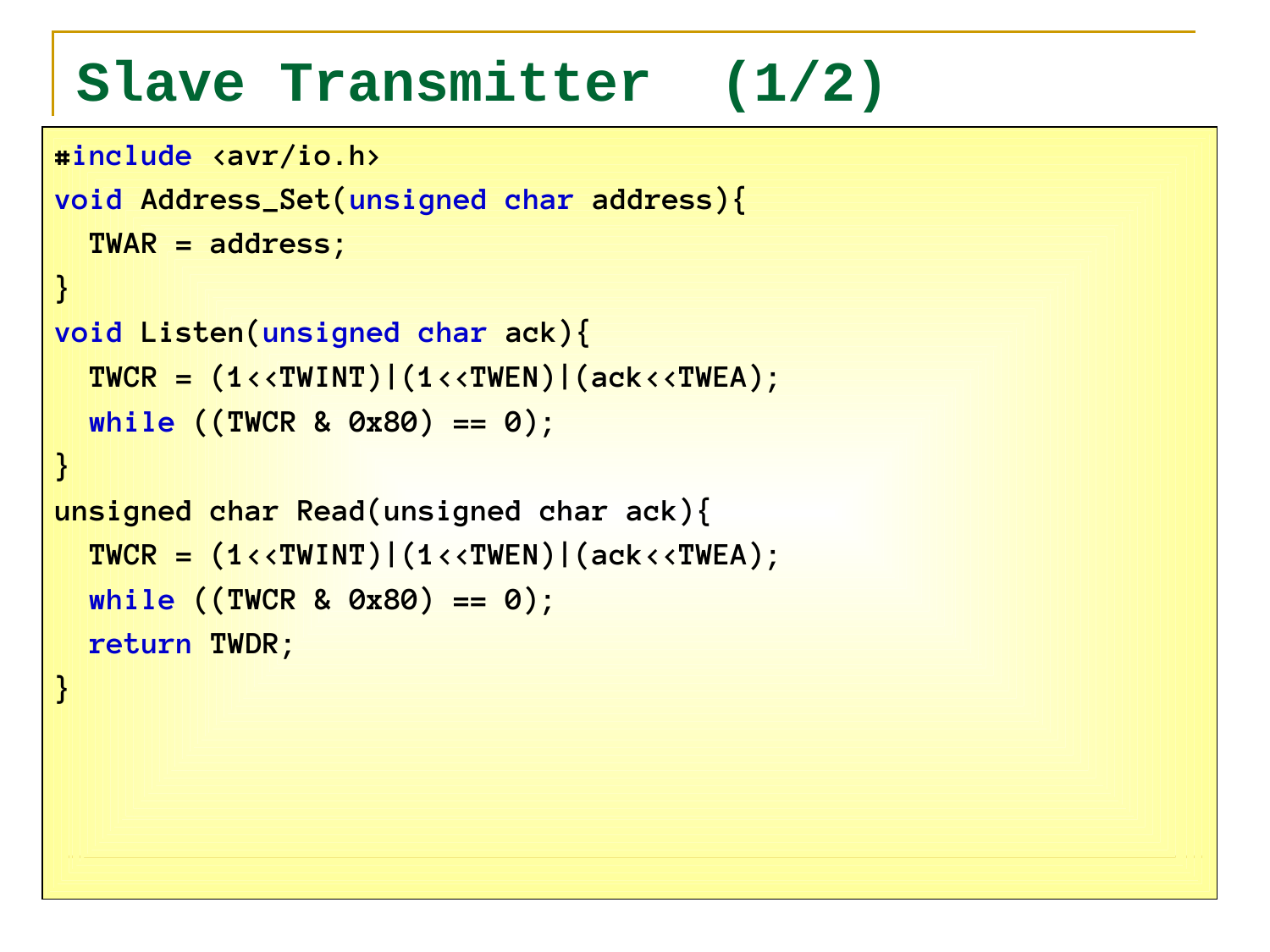

# Slave Transmitter  (1/2)
#include <avr/io.h>
void Address_Set(unsigned char address){
  TWAR = address;
}
void Listen(unsigned char ack){
  TWCR = (1<<TWINT)|(1<<TWEN)|(ack<<TWEA);
  while ((TWCR & 0x80) == 0);
}
unsigned char Read(unsigned char ack){
  TWCR = (1<<TWINT)|(1<<TWEN)|(ack<<TWEA);
  while ((TWCR & 0x80) == 0);
  return TWDR;
}